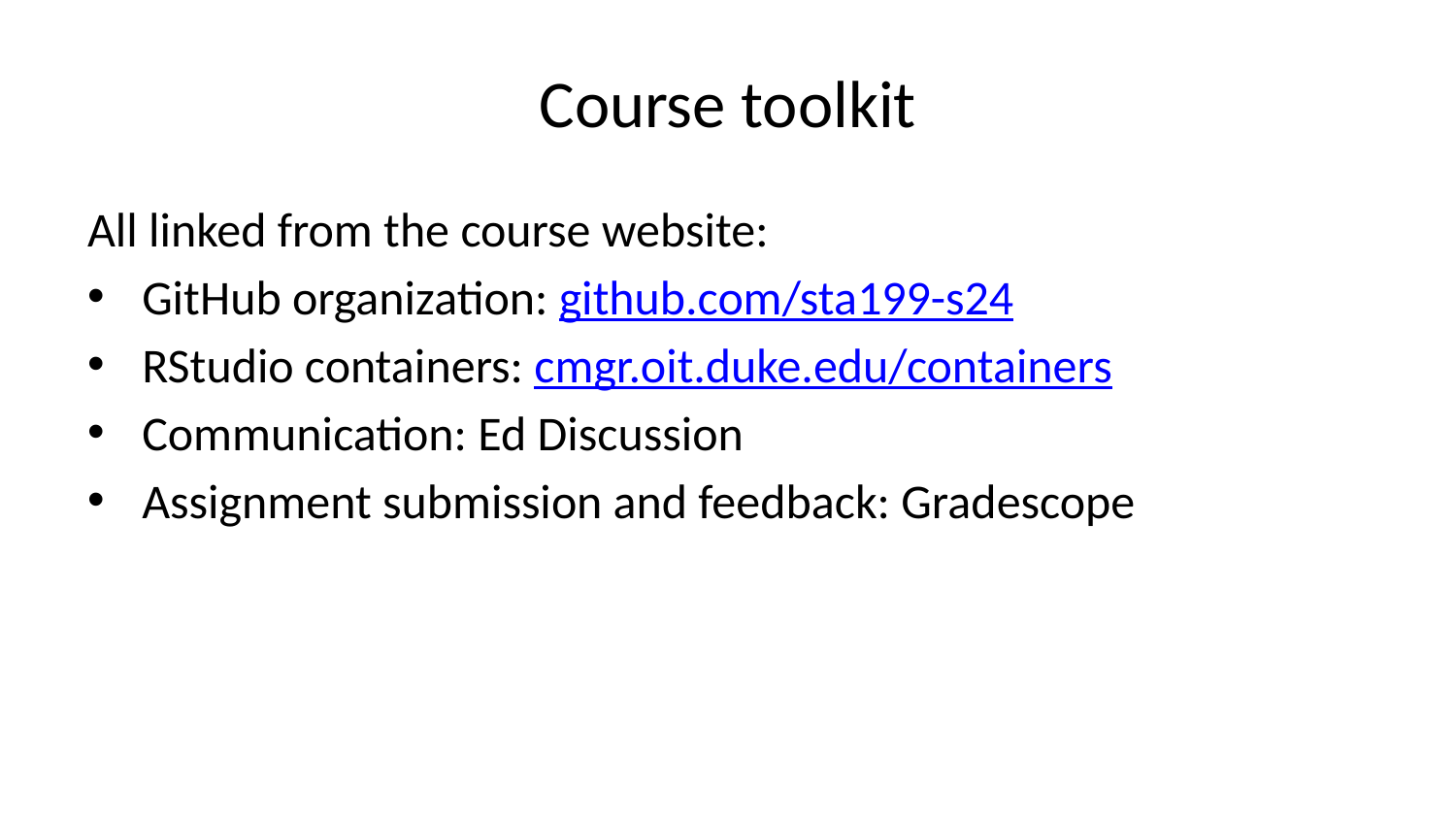

# Course toolkit
All linked from the course website:
GitHub organization: github.com/sta199-s24
RStudio containers: cmgr.oit.duke.edu/containers
Communication: Ed Discussion
Assignment submission and feedback: Gradescope